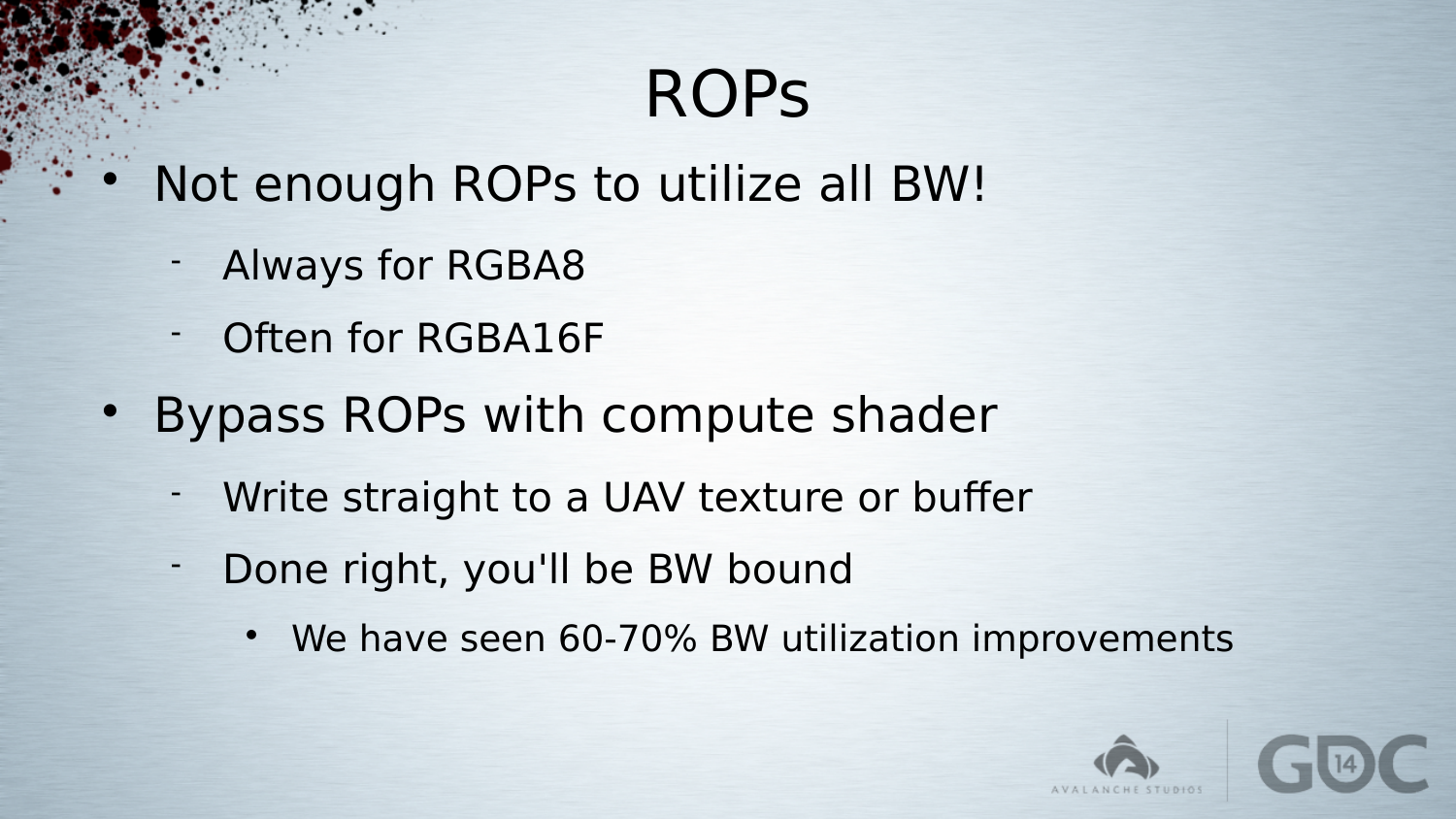

# ROPs
Not enough ROPs to utilize all BW!
Always for RGBA8
Often for RGBA16F
Bypass ROPs with compute shader
Write straight to a UAV texture or buffer
Done right, you'll be BW bound
We have seen 60-70% BW utilization improvements